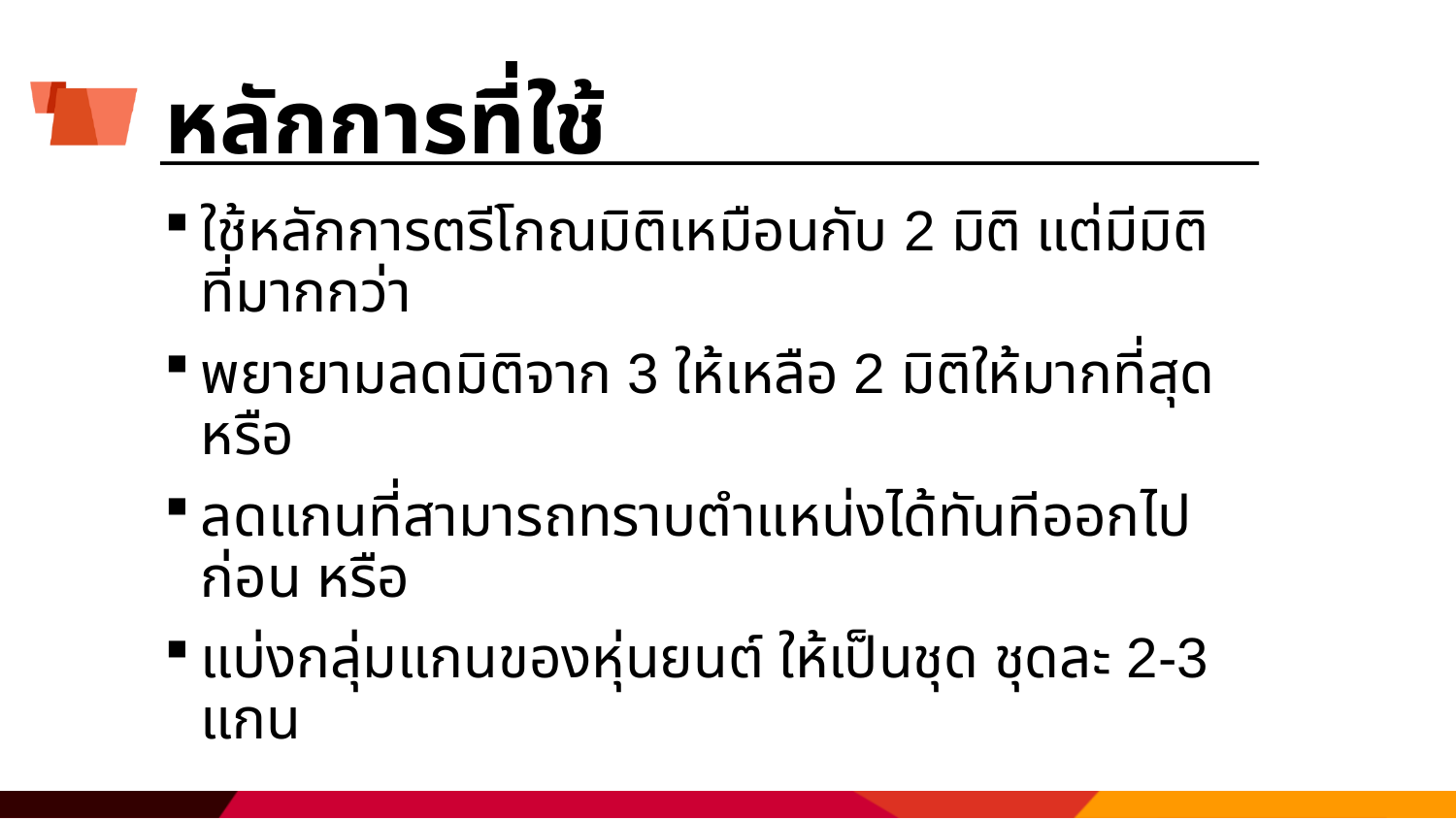

# หลักการที่ใช้
ใช้หลักการตรีโกณมิติเหมือนกับ 2 มิติ แต่มีมิติที่มากกว่า
พยายามลดมิติจาก 3 ให้เหลือ 2 มิติให้มากที่สุด หรือ
ลดแกนที่สามารถทราบตำแหน่งได้ทันทีออกไปก่อน หรือ
แบ่งกลุ่มแกนของหุ่นยนต์ ให้เป็นชุด ชุดละ 2-3 แกน